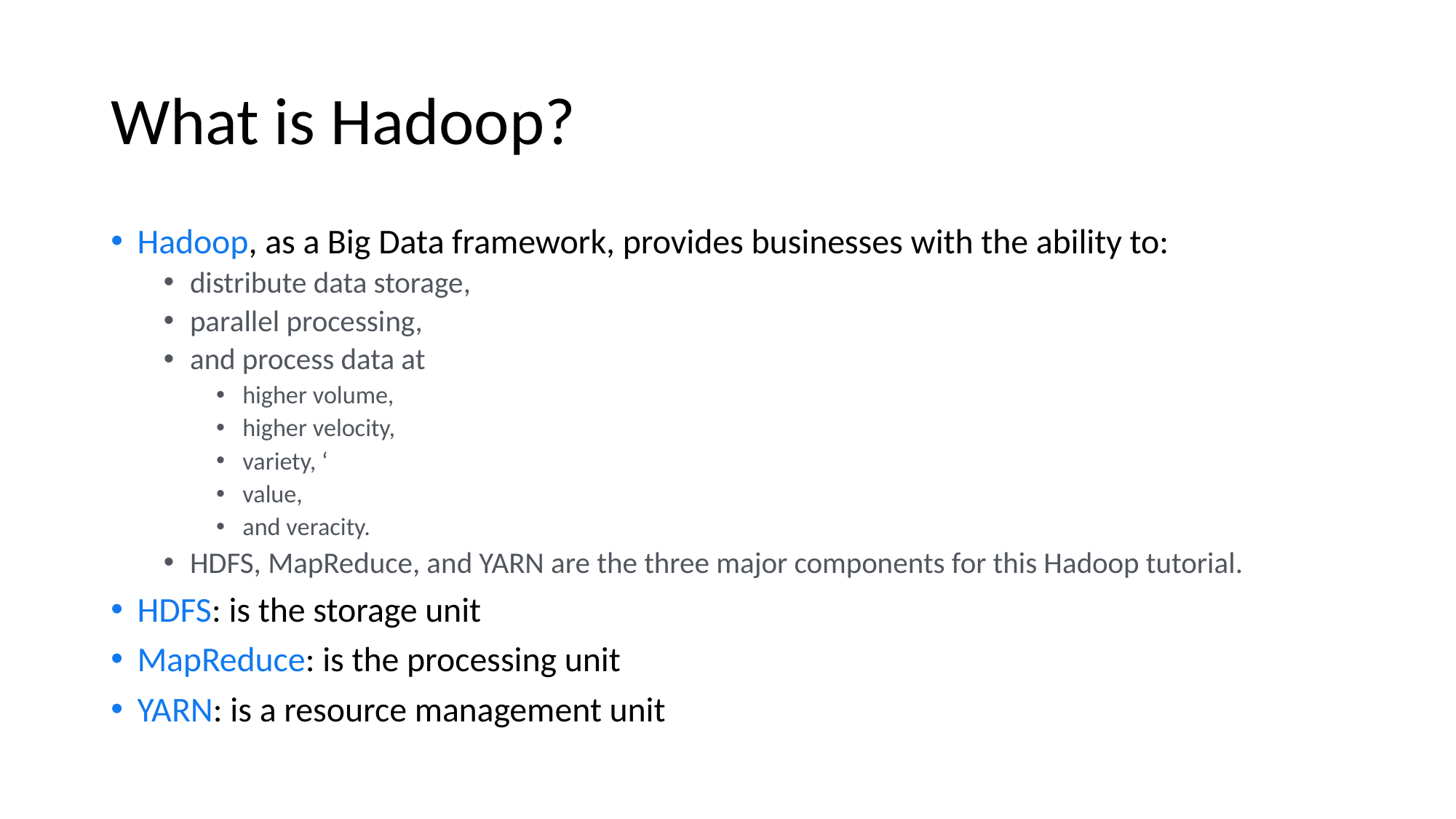

# What is Hadoop?
Hadoop, as a Big Data framework, provides businesses with the ability to:
distribute data storage,
parallel processing,
and process data at
higher volume,
higher velocity,
variety, ‘
value,
and veracity.
HDFS, MapReduce, and YARN are the three major components for this Hadoop tutorial.
HDFS: is the storage unit
MapReduce: is the processing unit
YARN: is a resource management unit